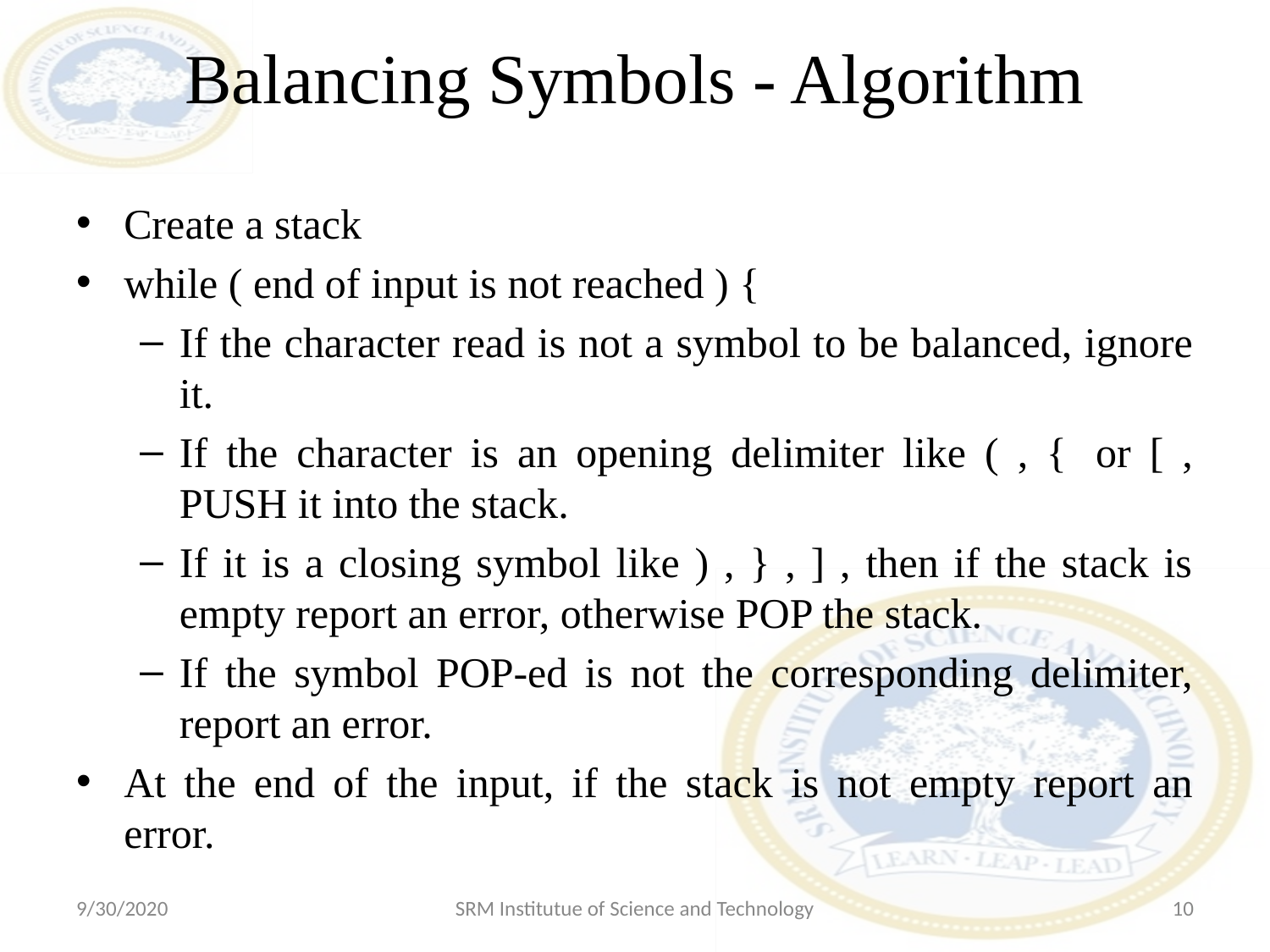

# Balancing Symbols - Algorithm
Create a stack
while ( end of input is not reached ) {
If the character read is not a symbol to be balanced, ignore it.
If the character is an opening delimiter like ( , {  or [ , PUSH it into the stack.
If it is a closing symbol like ) , } , ] , then if the stack is empty report an error, otherwise POP the stack.
If the symbol POP-ed is not the corresponding delimiter, report an error.
At the end of the input, if the stack is not empty report an error.
9/30/2020
SRM Institutue of Science and Technology
10